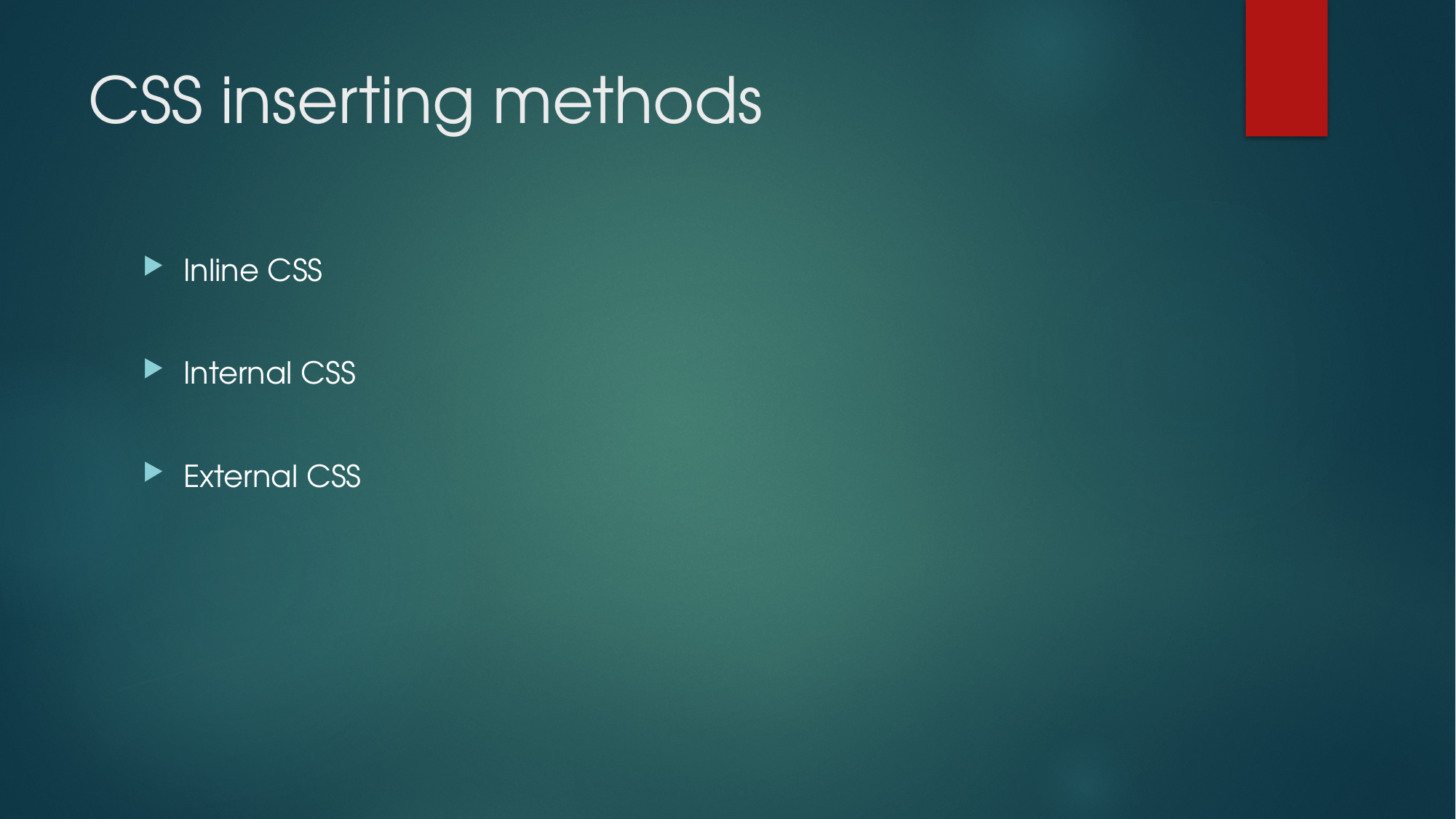

# CSS inserting methods
Inline CSS

Internal CSS

External CSS